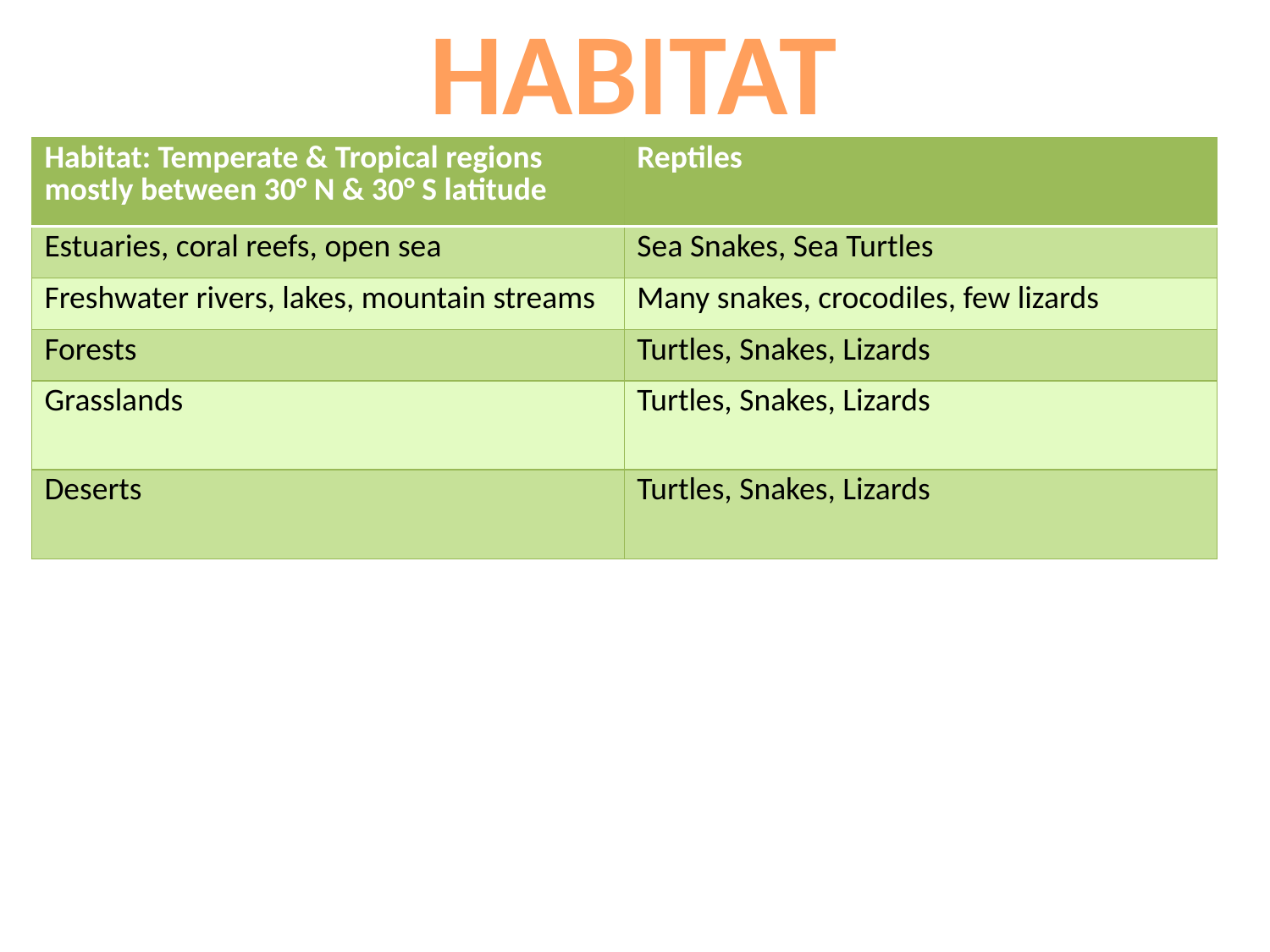

HABITAT
| Habitat: Temperate & Tropical regions mostly between 30° N & 30° S latitude | Reptiles |
| --- | --- |
| Estuaries, coral reefs, open sea | Sea Snakes, Sea Turtles |
| Freshwater rivers, lakes, mountain streams | Many snakes, crocodiles, few lizards |
| Forests | Turtles, Snakes, Lizards |
| Grasslands | Turtles, Snakes, Lizards |
| Deserts | Turtles, Snakes, Lizards |